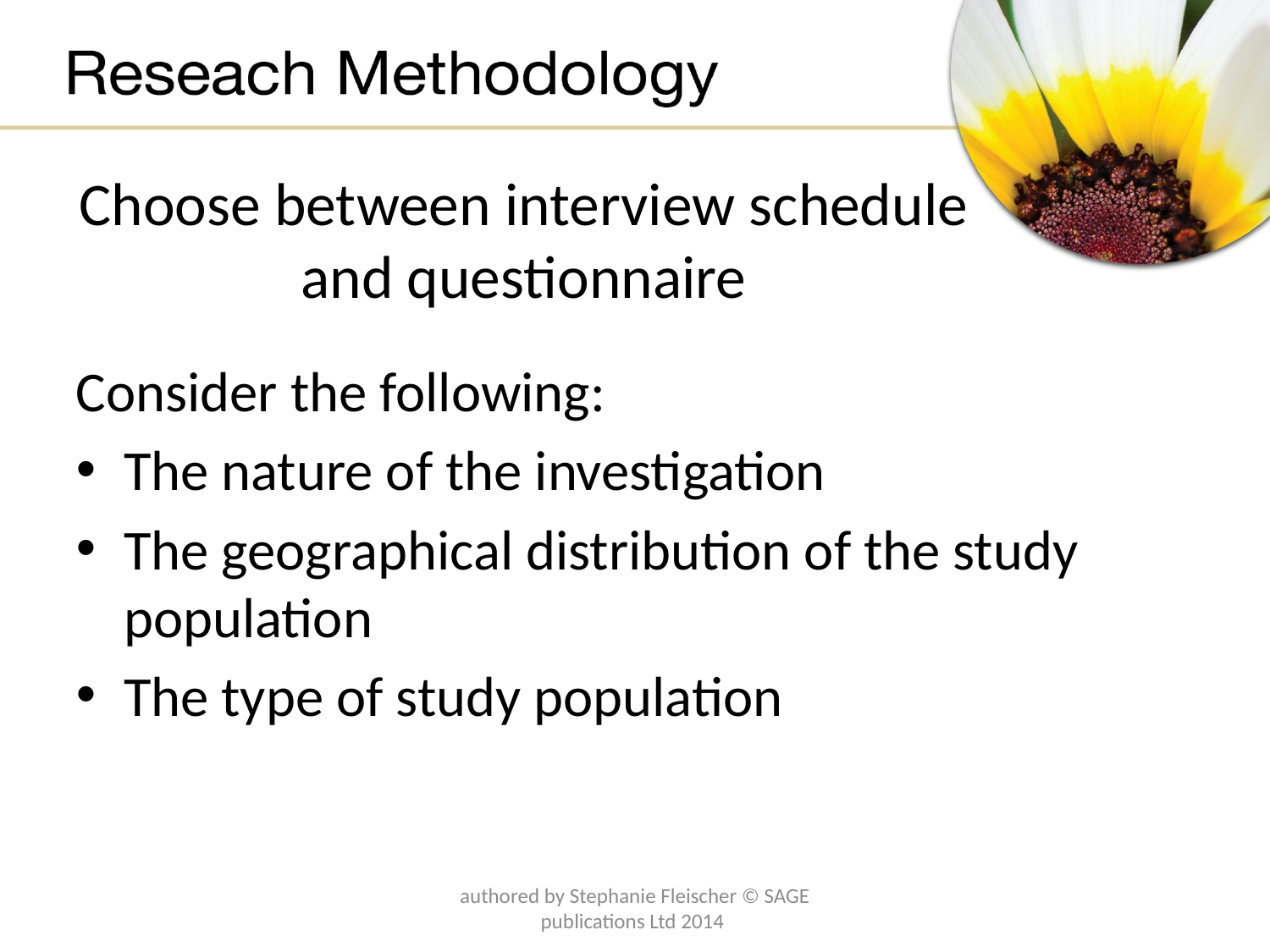

# Choose between interview schedule and questionnaire
Consider the following:
The nature of the investigation
The geographical distribution of the study population
The type of study population
authored by Stephanie Fleischer © SAGE publications Ltd 2014